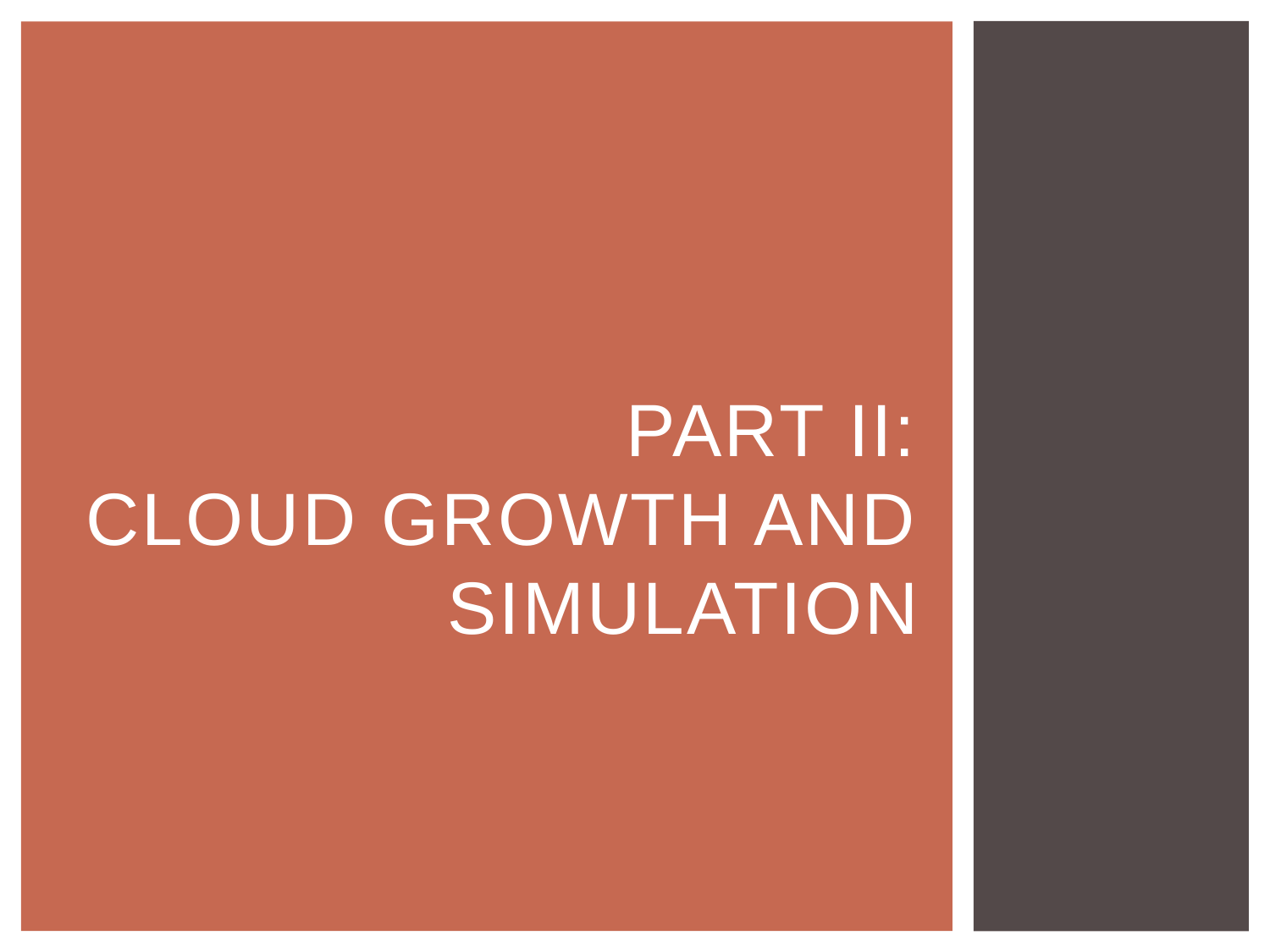

# Part ii: cloud growth and simulation